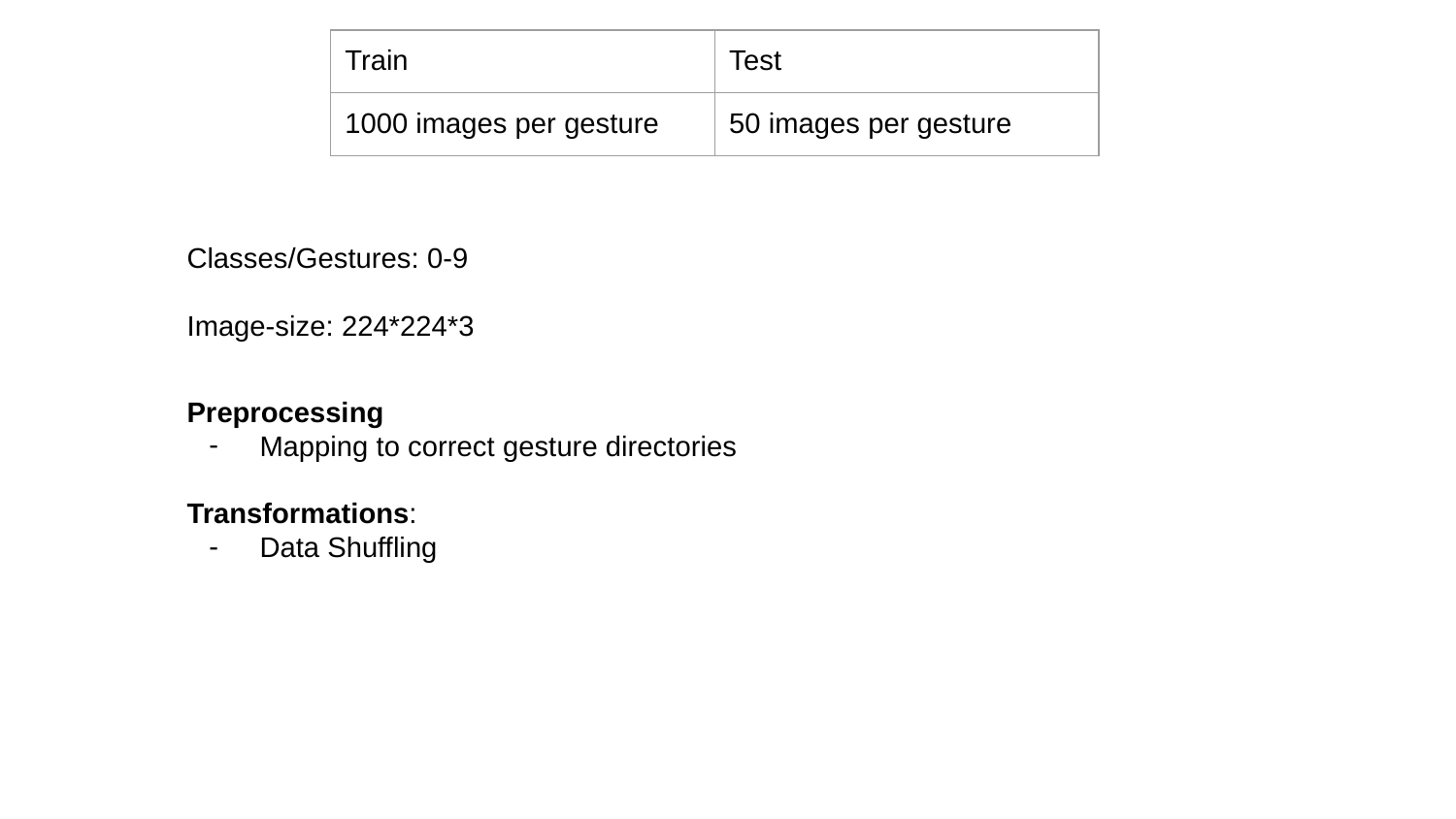

| Train | Test |
| --- | --- |
| 1000 images per gesture | 50 images per gesture |
Classes/Gestures: 0-9

Image-size: 224*224*3

Preprocessing
Mapping to correct gesture directories

Transformations:
Data Shuffling